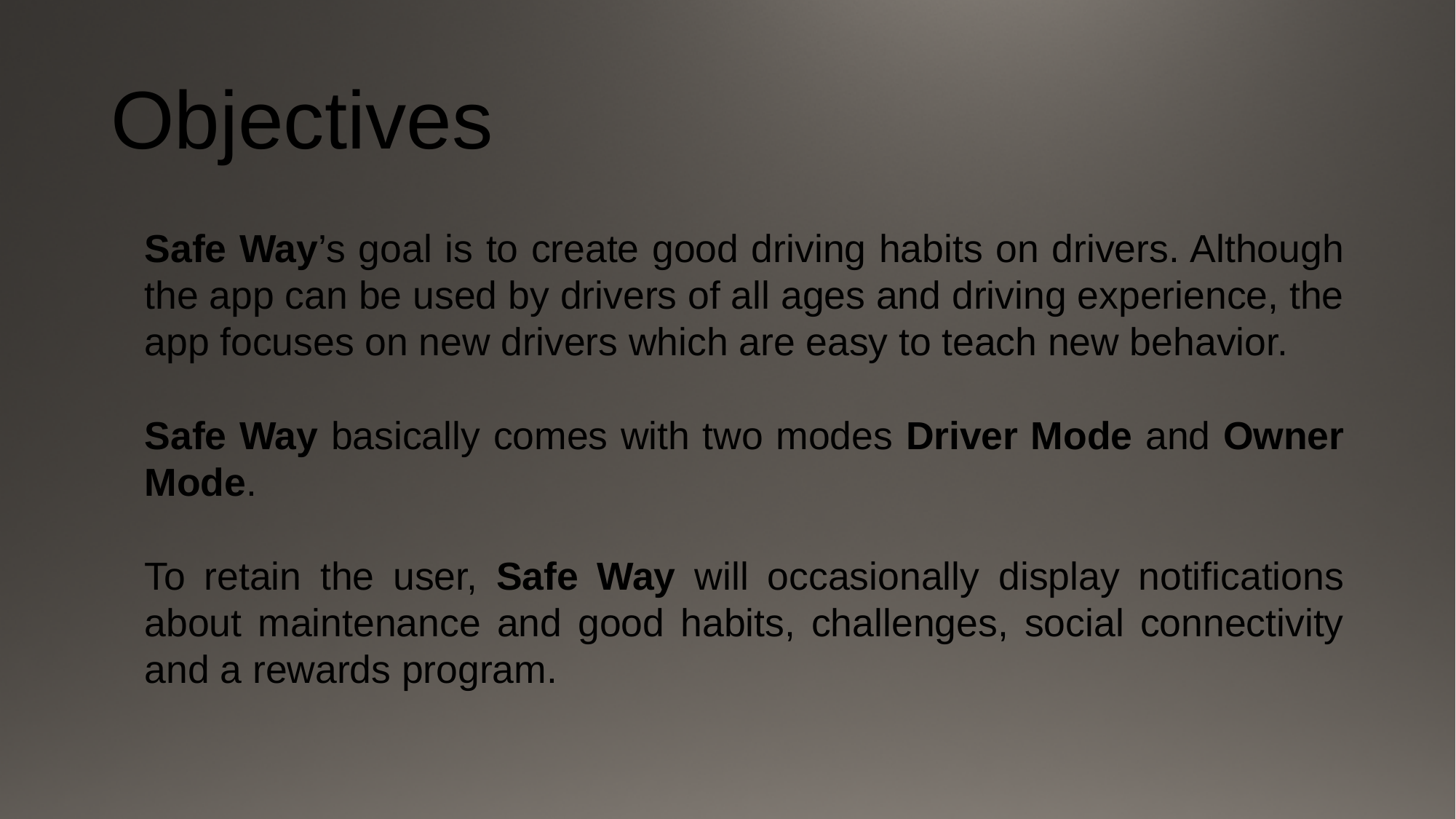

# Objectives
Safe Way’s goal is to create good driving habits on drivers. Although the app can be used by drivers of all ages and driving experience, the app focuses on new drivers which are easy to teach new behavior.

Safe Way basically comes with two modes Driver Mode and Owner Mode.

To retain the user, Safe Way will occasionally display notifications about maintenance and good habits, challenges, social connectivity and a rewards program.